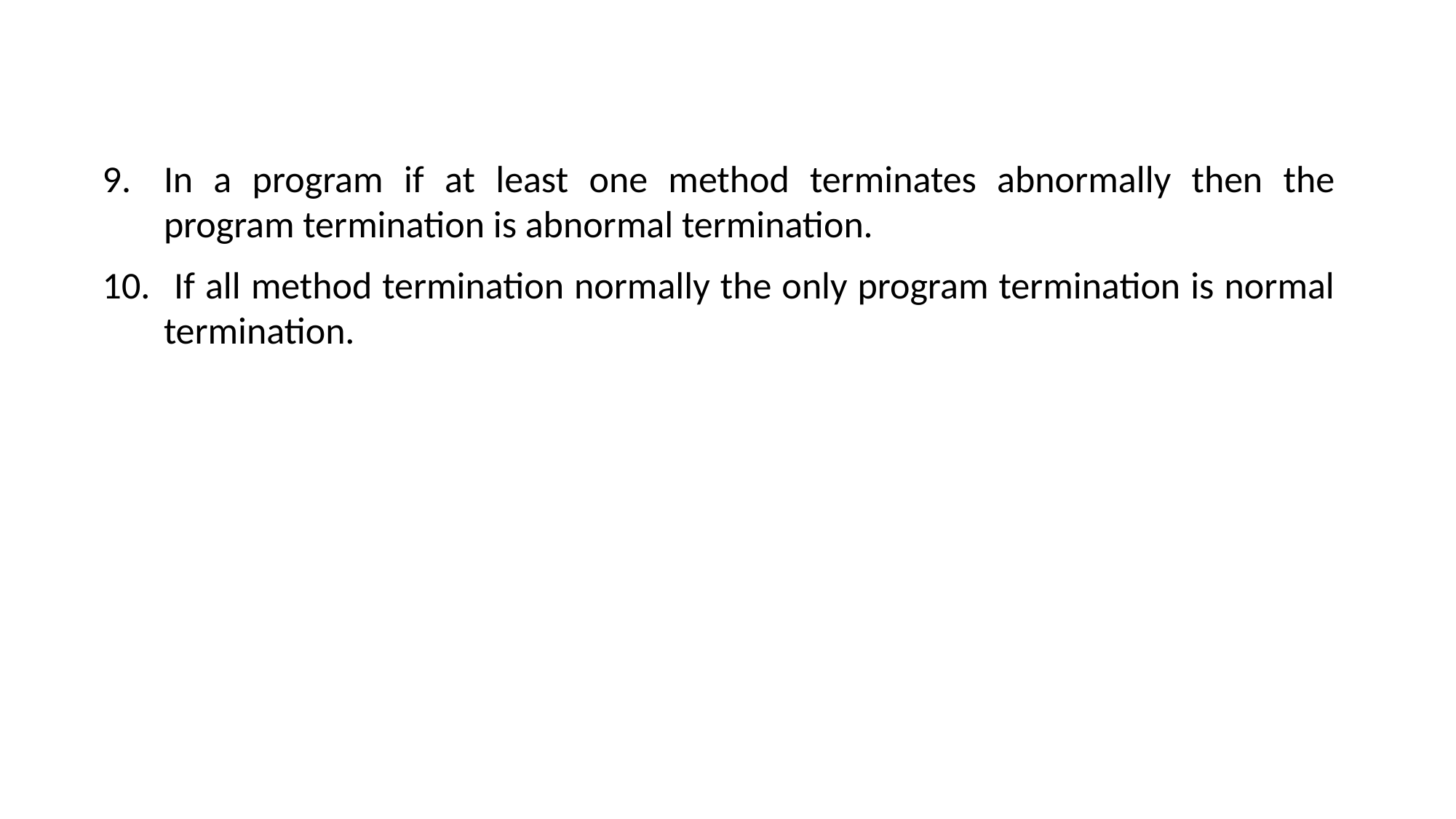

In a program if at least one method terminates abnormally then the program termination is abnormal termination.
 If all method termination normally the only program termination is normal termination.